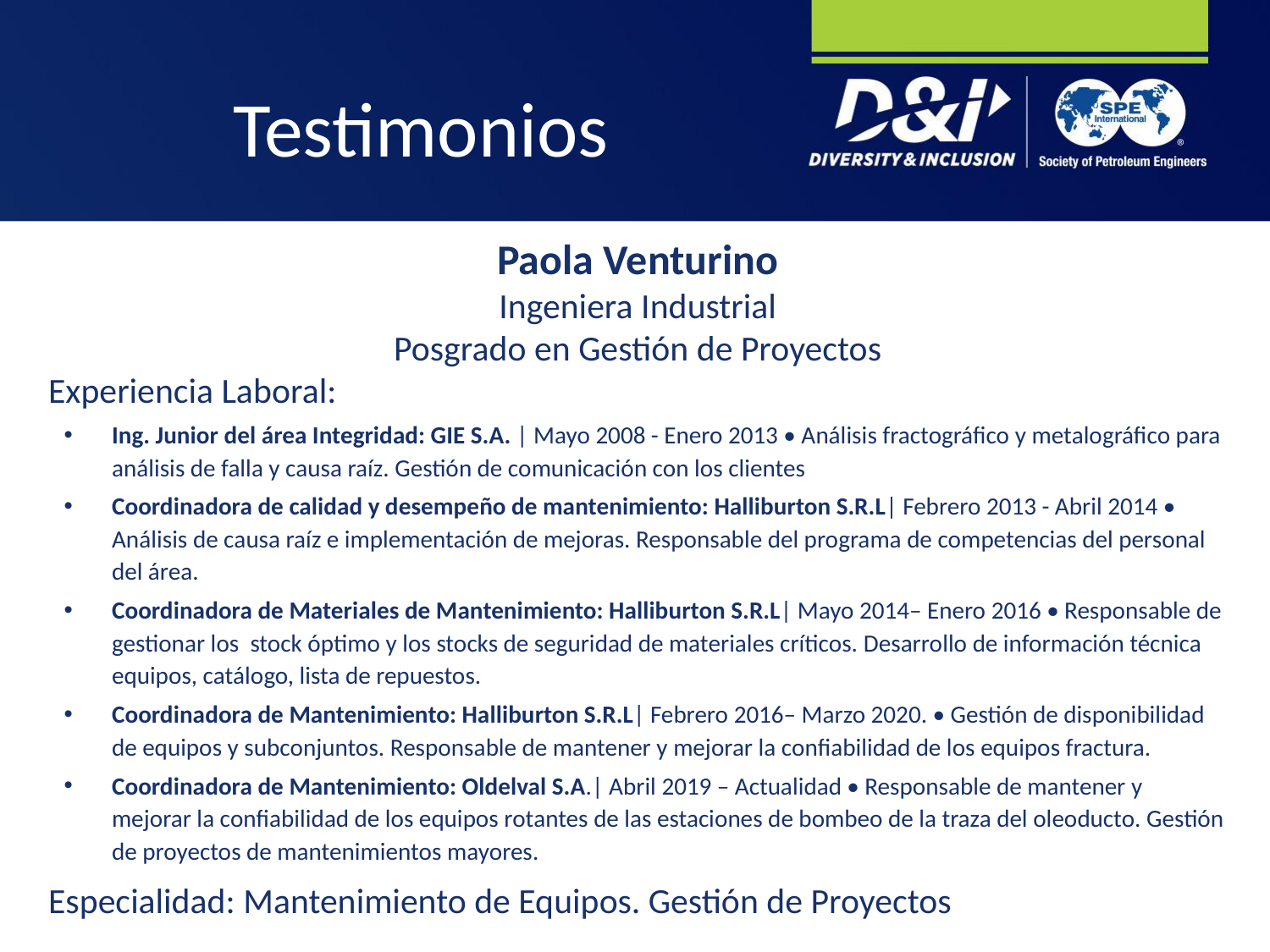

# Testimonios
Paola Venturino
Ingeniera Industrial
Posgrado en Gestión de Proyectos
Experiencia Laboral:
Ing. Junior del área Integridad: GIE S.A. | Mayo 2008 - Enero 2013 • Análisis fractográfico y metalográfico para análisis de falla y causa raíz. Gestión de comunicación con los clientes
Coordinadora de calidad y desempeño de mantenimiento: Halliburton S.R.L| Febrero 2013 - Abril 2014 • Análisis de causa raíz e implementación de mejoras. Responsable del programa de competencias del personal del área.
Coordinadora de Materiales de Mantenimiento: Halliburton S.R.L| Mayo 2014– Enero 2016 • Responsable de gestionar los  stock óptimo y los stocks de seguridad de materiales críticos. Desarrollo de información técnica equipos, catálogo, lista de repuestos.
Coordinadora de Mantenimiento: Halliburton S.R.L| Febrero 2016– Marzo 2020. • Gestión de disponibilidad de equipos y subconjuntos. Responsable de mantener y mejorar la confiabilidad de los equipos fractura.
Coordinadora de Mantenimiento: Oldelval S.A.| Abril 2019 – Actualidad • Responsable de mantener y mejorar la confiabilidad de los equipos rotantes de las estaciones de bombeo de la traza del oleoducto. Gestión de proyectos de mantenimientos mayores.

Especialidad: Mantenimiento de Equipos. Gestión de Proyectos